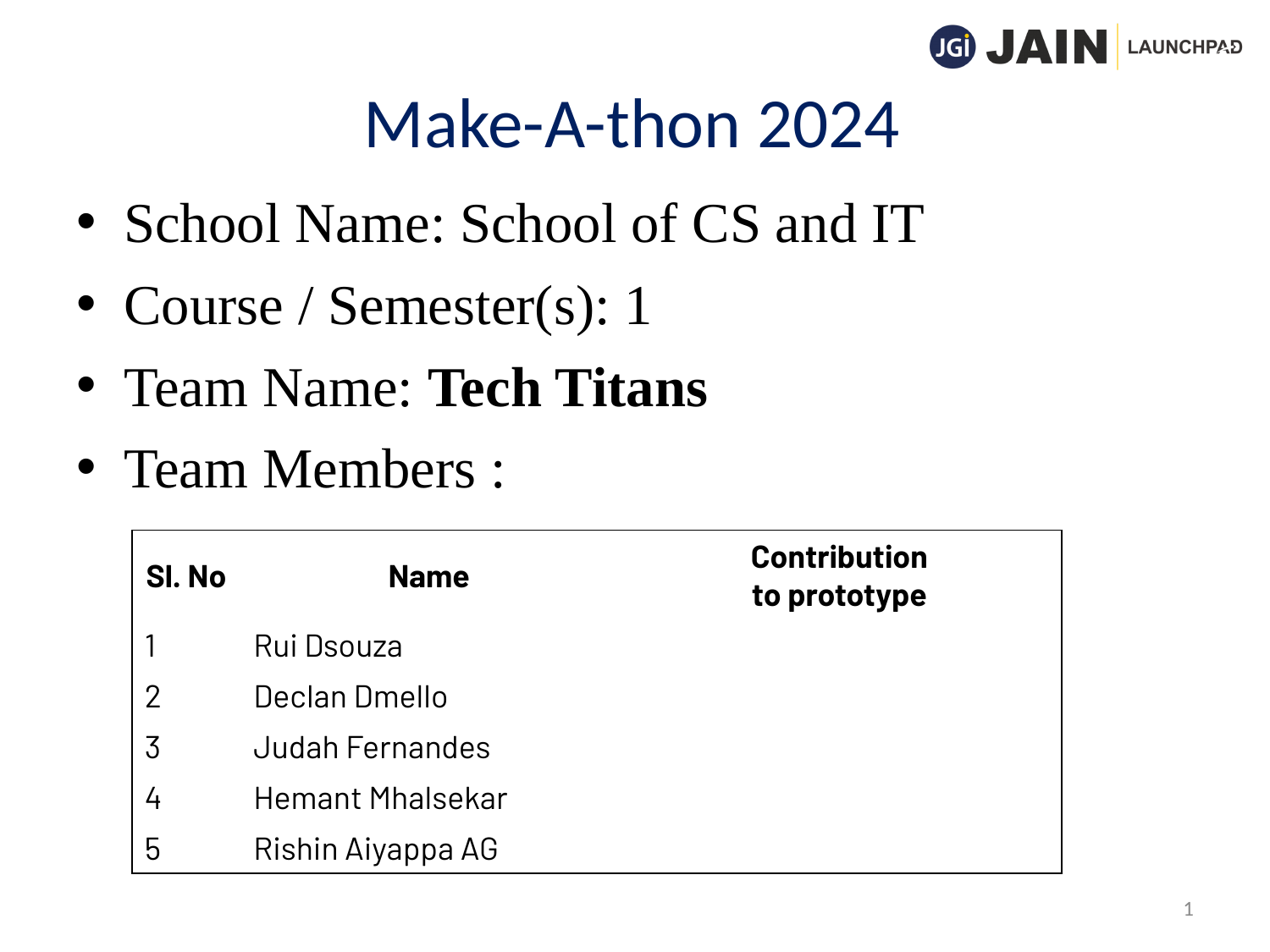

School Name: School of CS and IT
Course / Semester(s): 1
Team Name: Tech Titans
Team Members :
| Sl. No | Name | Contribution to prototype |
| --- | --- | --- |
| 1 | Rui Dsouza |  |
| 2 | Declan Dmello |  |
| 3 | Judah Fernandes |  |
| 4 | Hemant Mhalsekar |  |
| 5 | Rishin Aiyappa AG |  |
1